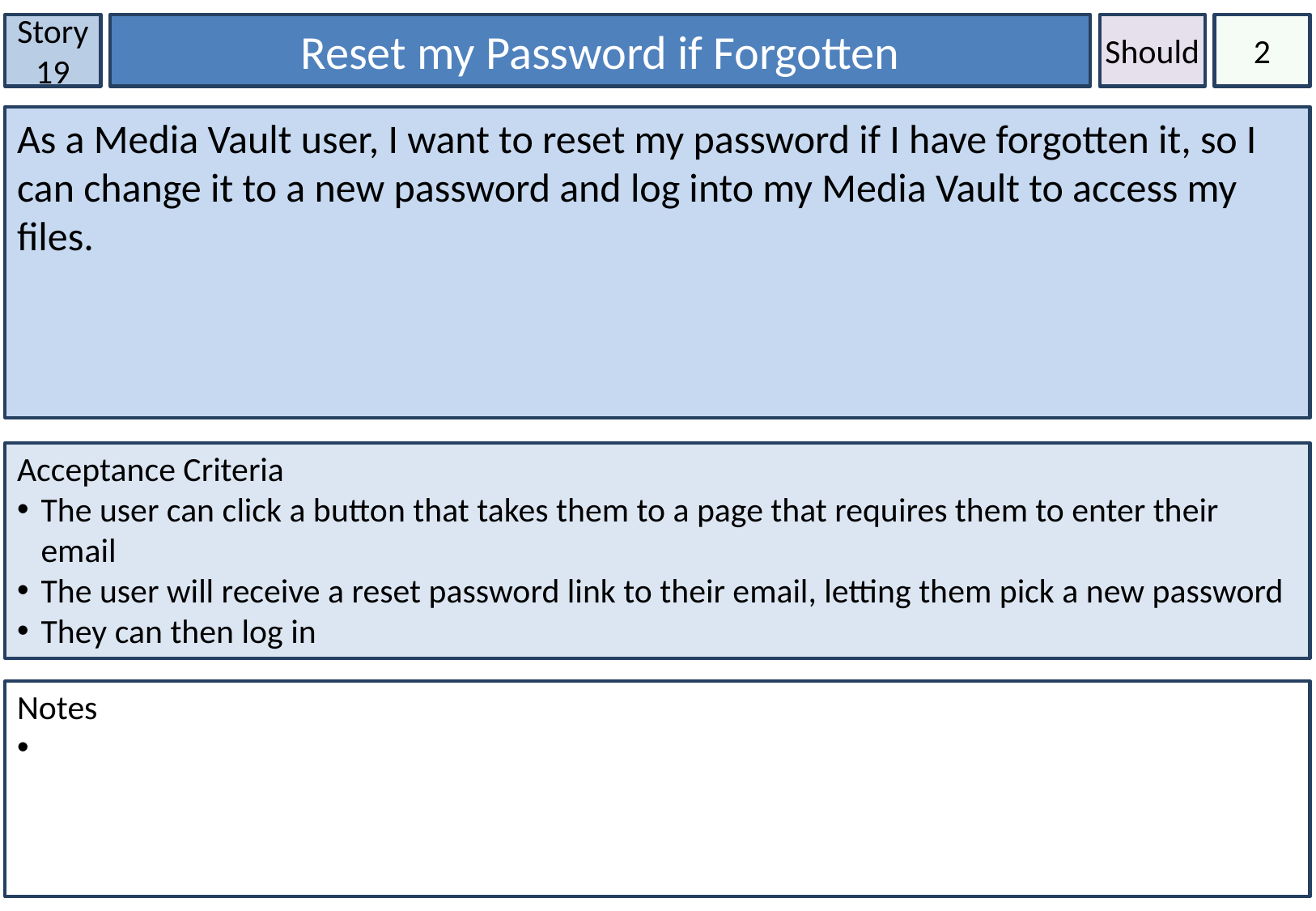

Story 19
Reset my Password if Forgotten
Should
2
As a Media Vault user, I want to reset my password if I have forgotten it, so I can change it to a new password and log into my Media Vault to access my files.
Acceptance Criteria
The user can click a button that takes them to a page that requires them to enter their email
The user will receive a reset password link to their email, letting them pick a new password
They can then log in
Notes